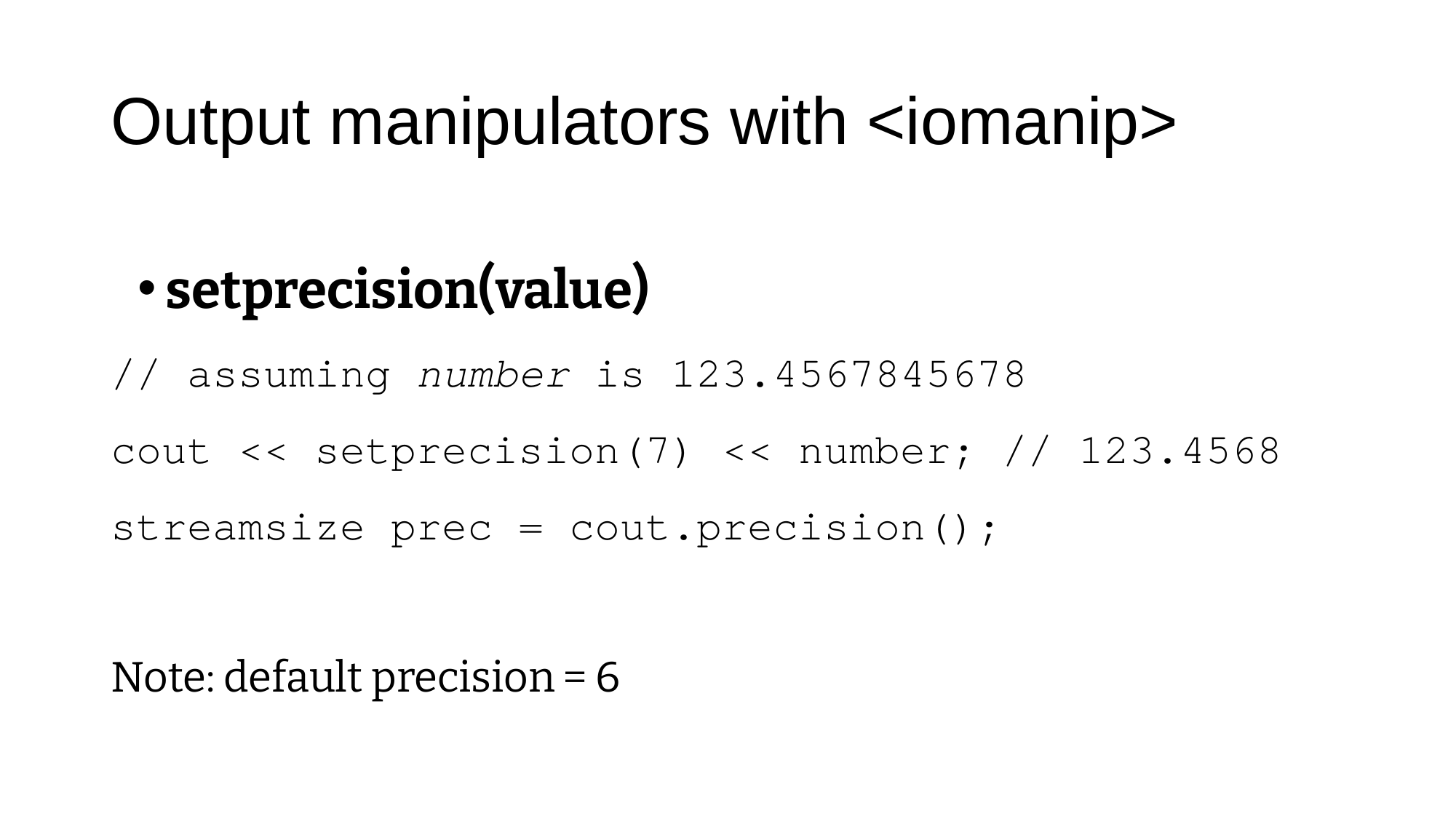

# Output manipulators with <iomanip>
setprecision(value)
// assuming number is 123.4567845678
cout << setprecision(7) << number; // 123.4568
streamsize prec = cout.precision();

Note: default precision = 6